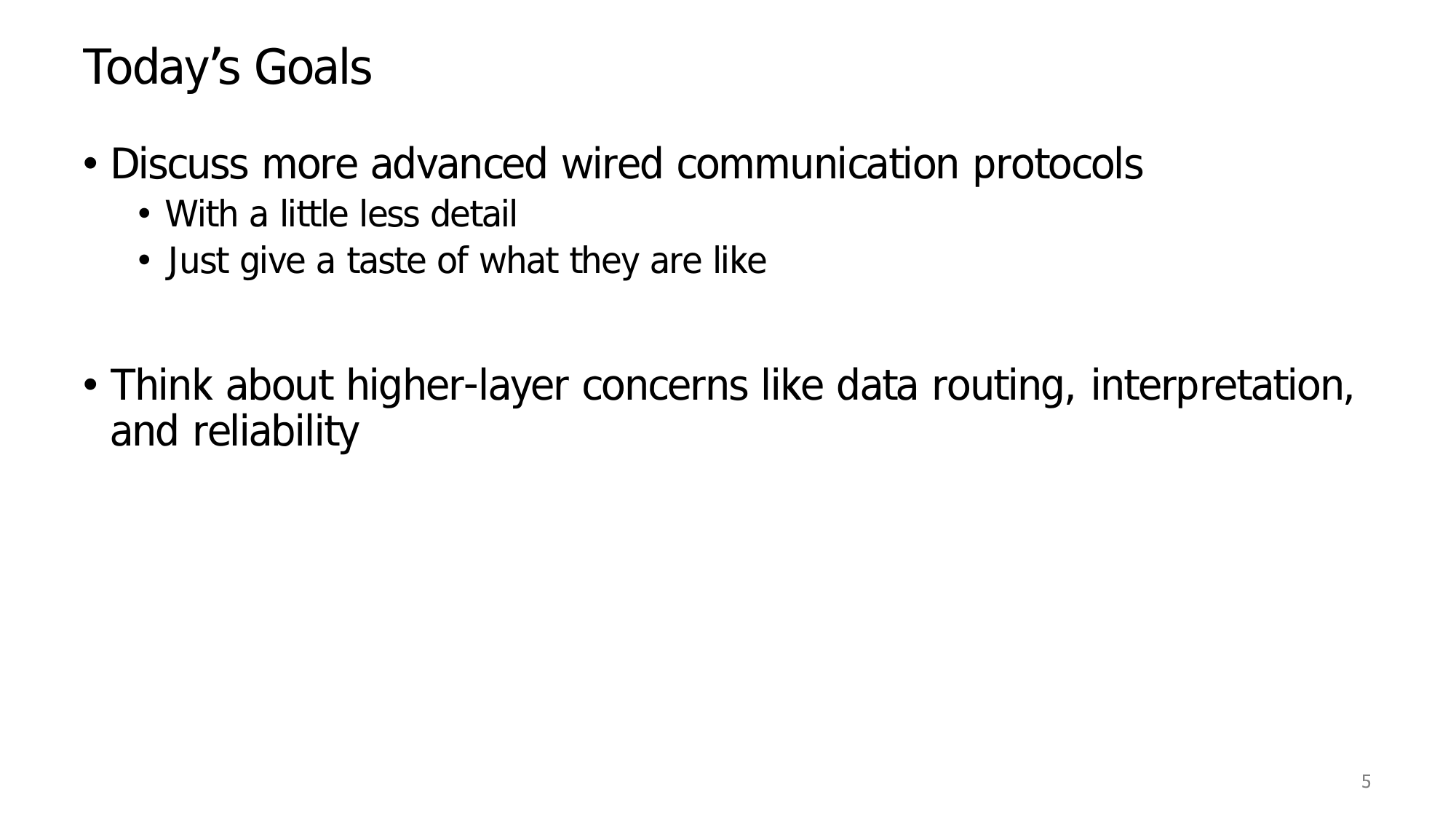

# Today’s Goals
Discuss more advanced wired communication protocols
With a little less detail
Just give a taste of what they are like

Think about higher-layer concerns like data routing, interpretation, and reliability
5